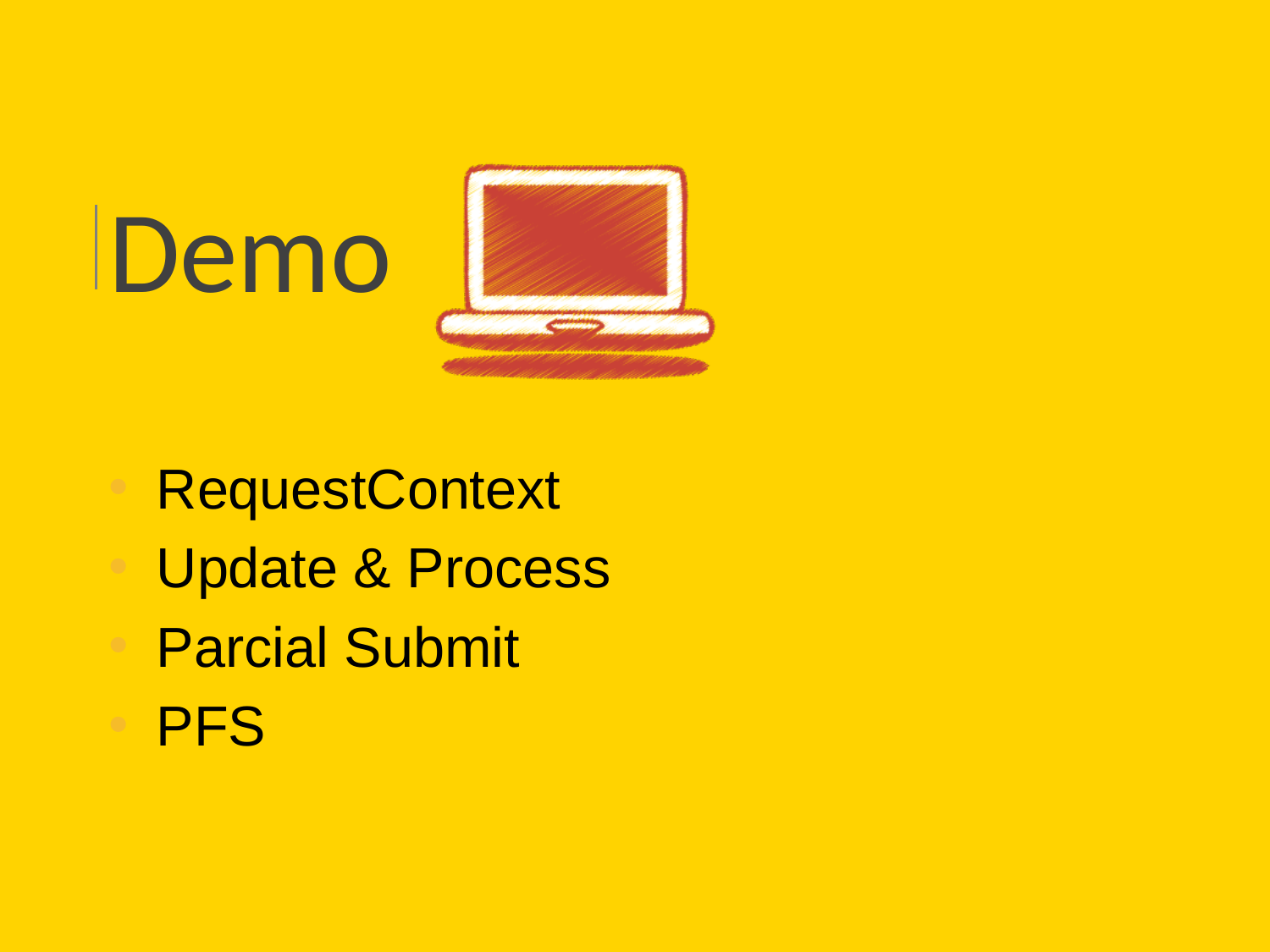

RequestContext
Update & Process
Parcial Submit
PFS